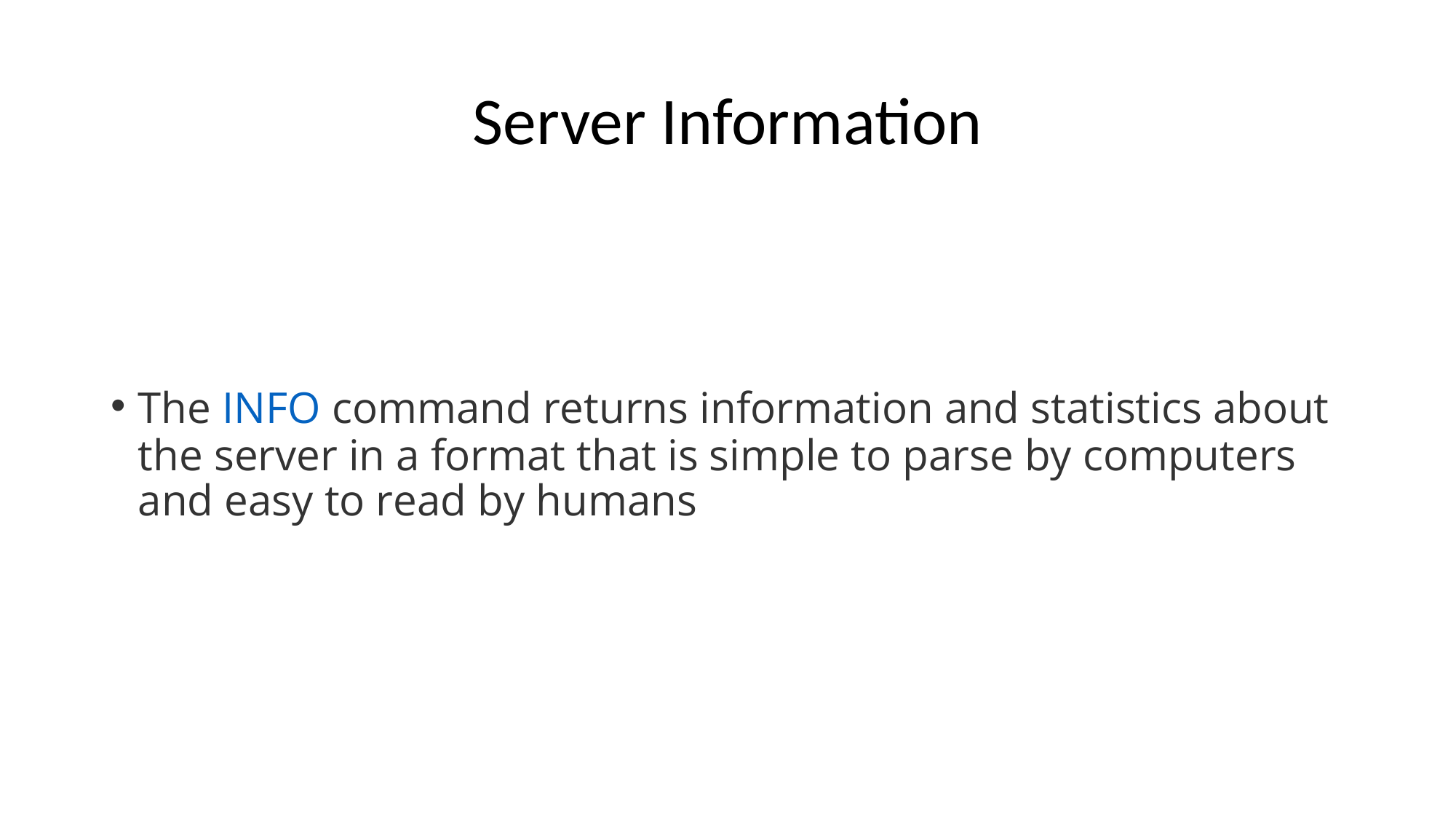

# Server Information
The INFO command returns information and statistics about the server in a format that is simple to parse by computers and easy to read by humans